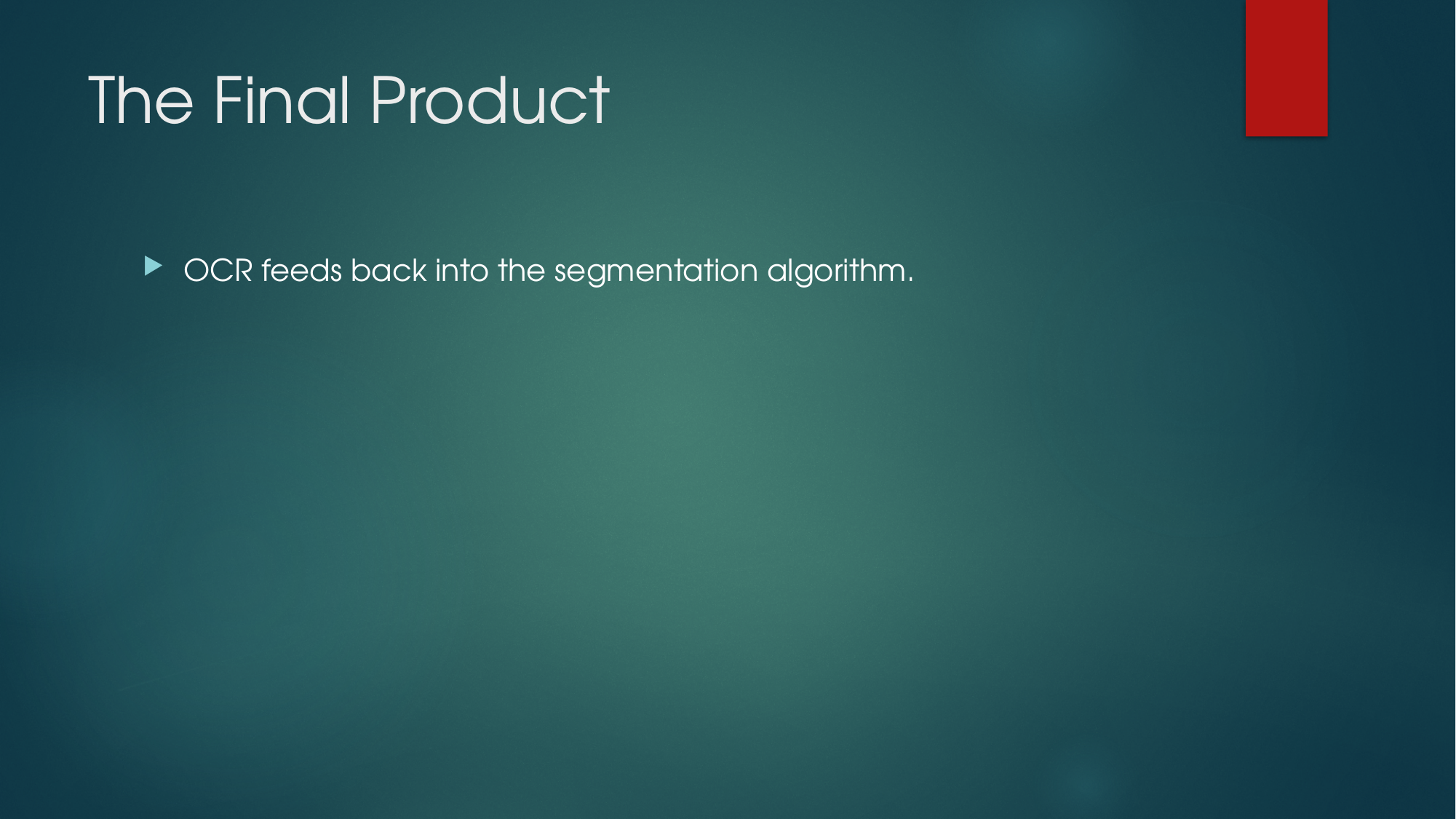

# The Final Product
OCR feeds back into the segmentation algorithm.